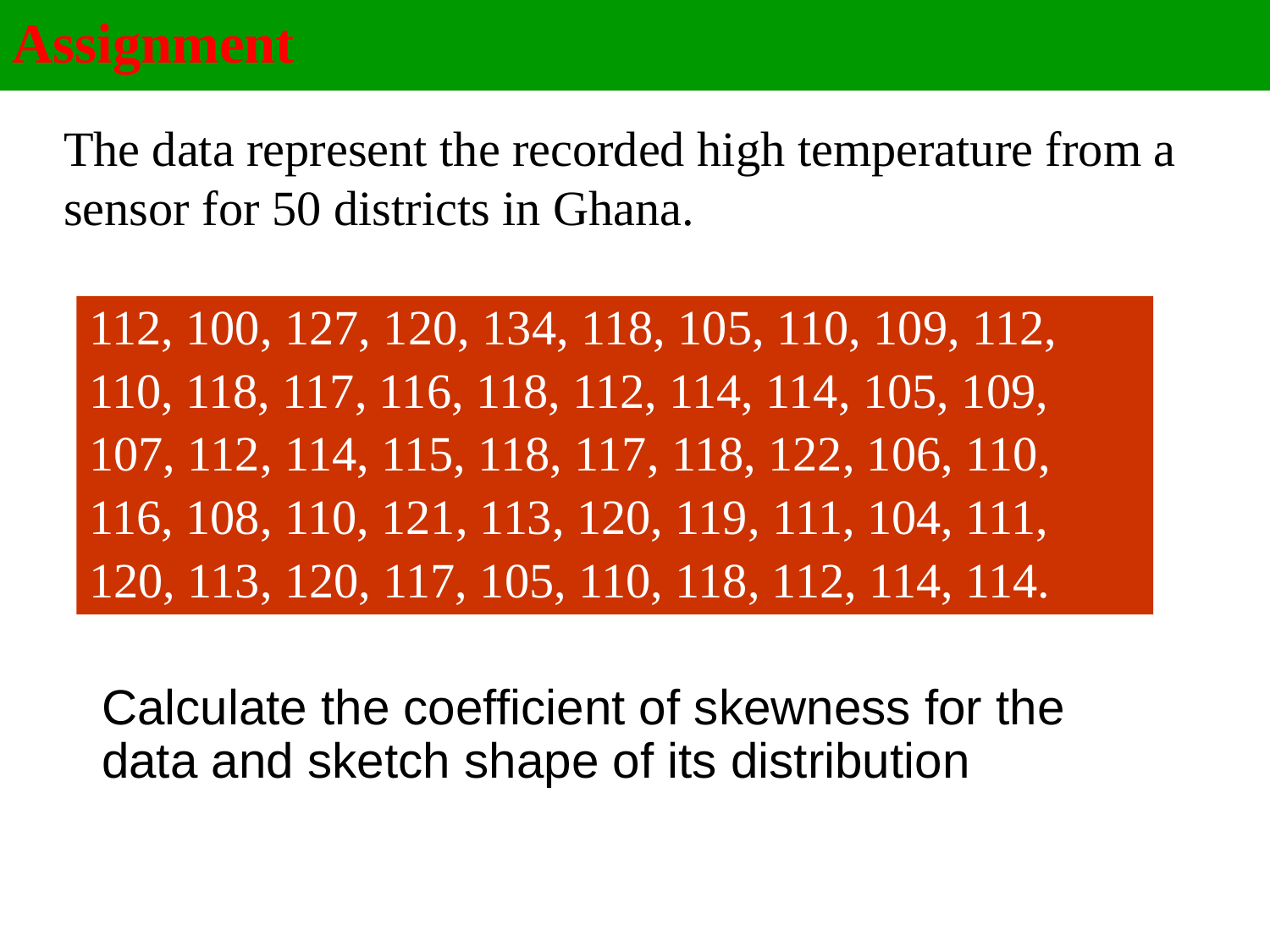

Assignment

The data represent the recorded high temperature from a sensor for 50 districts in Ghana.
112, 100, 127, 120, 134, 118, 105, 110, 109, 112,
110, 118, 117, 116, 118, 112, 114, 114, 105, 109,
107, 112, 114, 115, 118, 117, 118, 122, 106, 110,
116, 108, 110, 121, 113, 120, 119, 111, 104, 111,
120, 113, 120, 117, 105, 110, 118, 112, 114, 114.
Calculate the coefficient of skewness for the data and sketch shape of its distribution